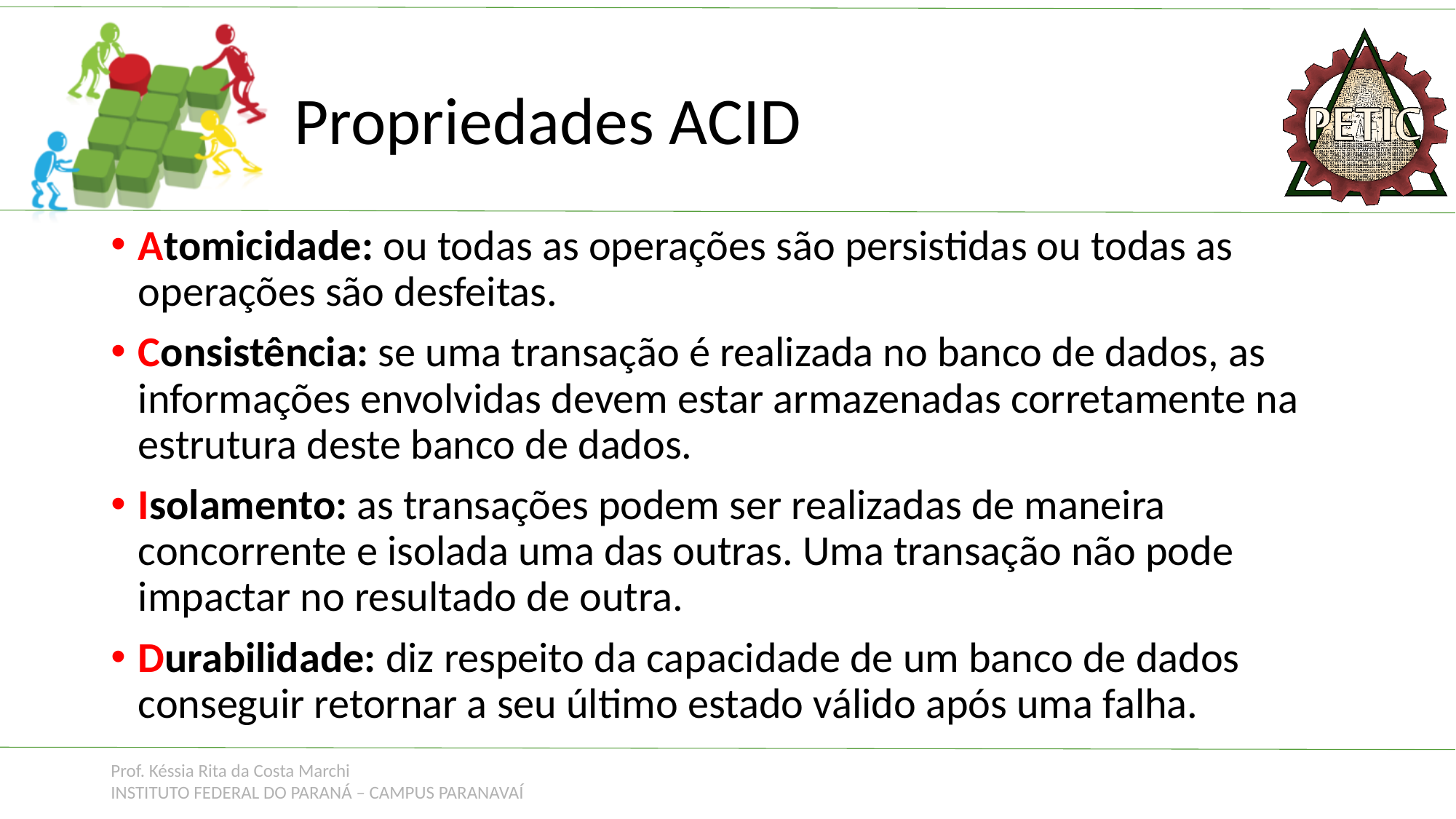

# Propriedades ACID
Atomicidade: ou todas as operações são persistidas ou todas as operações são desfeitas.
Consistência: se uma transação é realizada no banco de dados, as informações envolvidas devem estar armazenadas corretamente na estrutura deste banco de dados.
Isolamento: as transações podem ser realizadas de maneira concorrente e isolada uma das outras. Uma transação não pode impactar no resultado de outra.
Durabilidade: diz respeito da capacidade de um banco de dados conseguir retornar a seu último estado válido após uma falha.
Prof. Késsia Rita da Costa Marchi
INSTITUTO FEDERAL DO PARANÁ – CAMPUS PARANAVAÍ